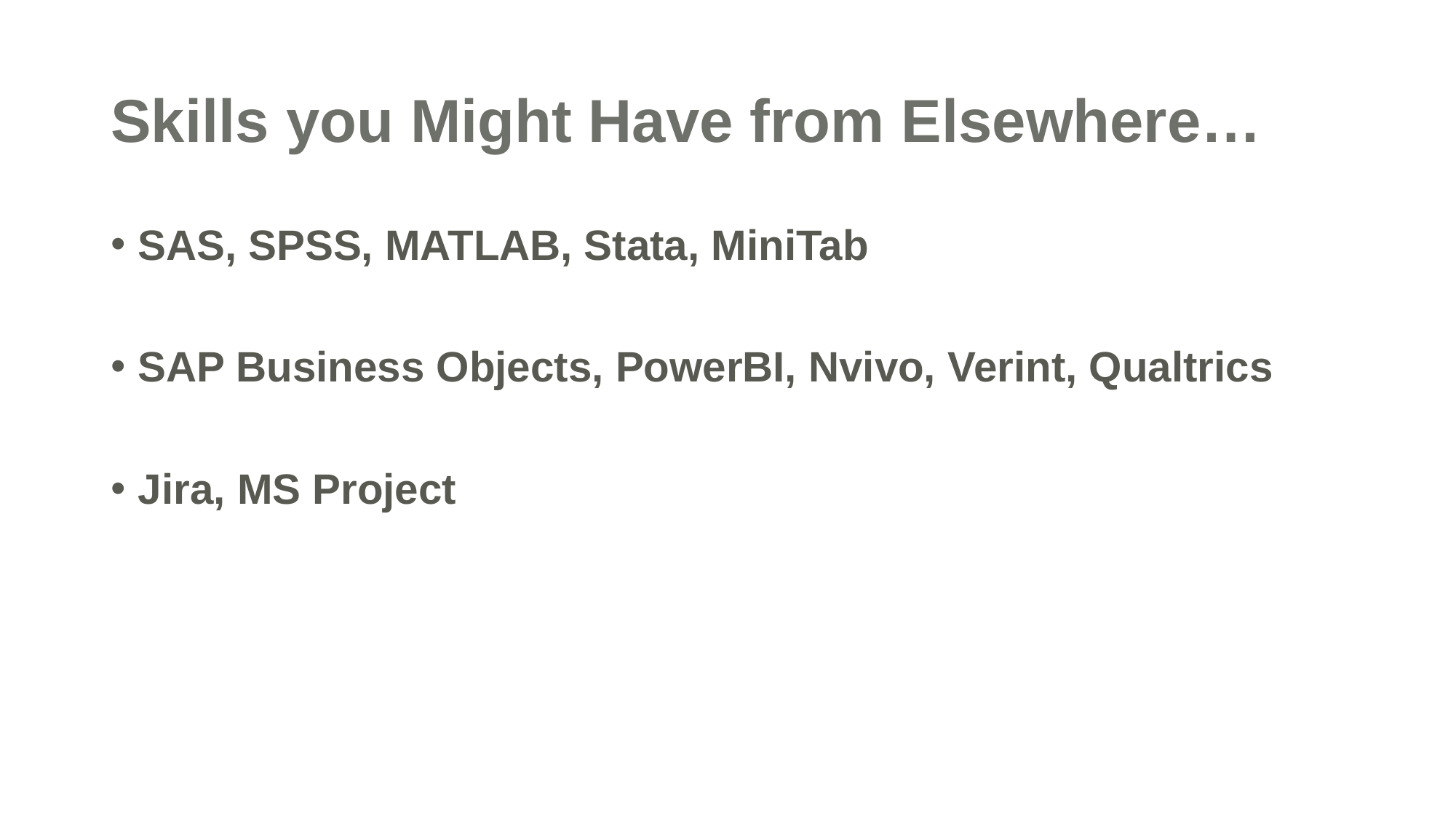

# Skills you Might Have from Elsewhere…
SAS, SPSS, MATLAB, Stata, MiniTab

SAP Business Objects, PowerBI, Nvivo, Verint, Qualtrics

Jira, MS Project